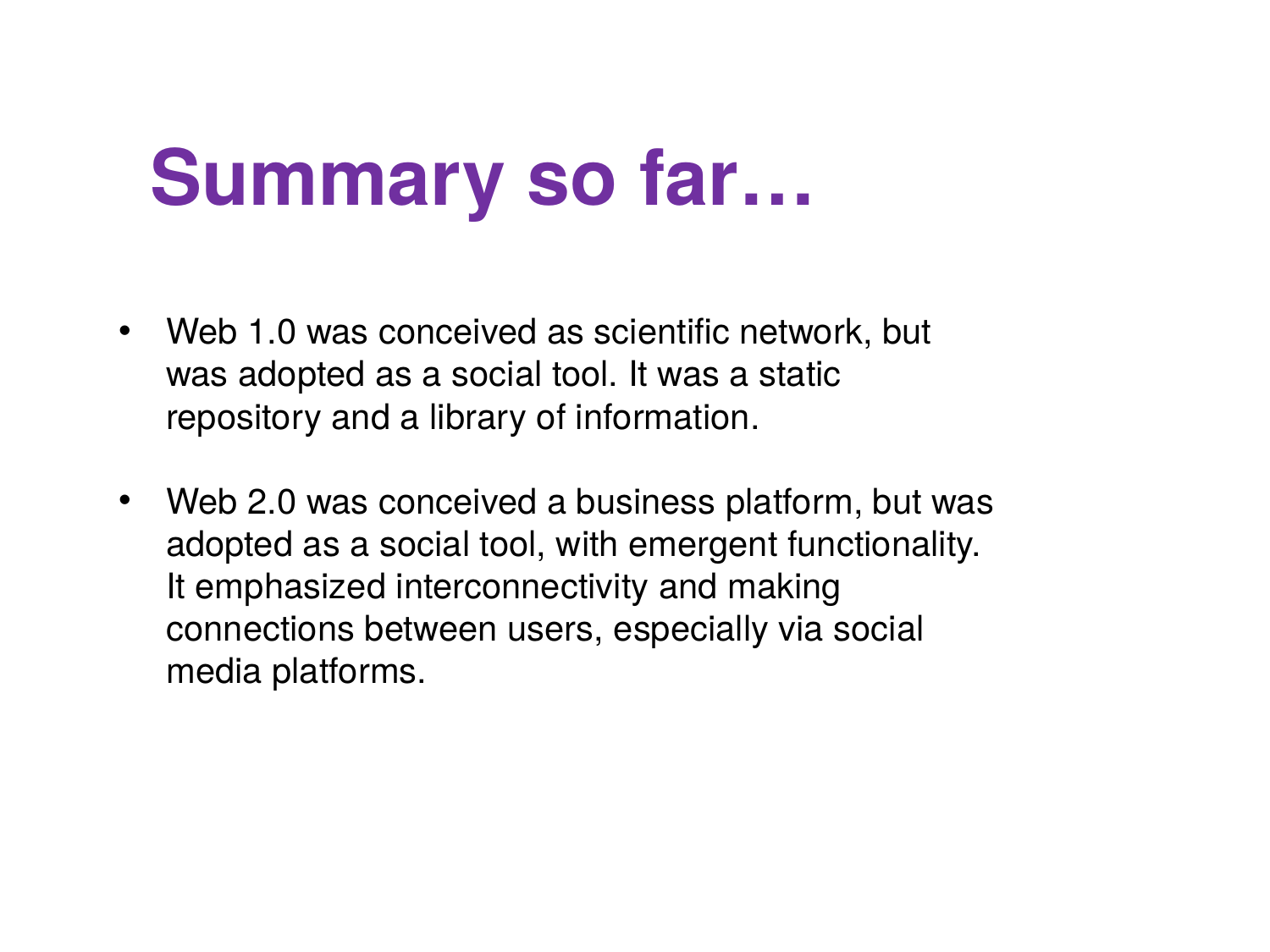

# Summary so far…
Web 1.0 was conceived as scientific network, but was adopted as a social tool. It was a static repository and a library of information.
Web 2.0 was conceived a business platform, but was adopted as a social tool, with emergent functionality. It emphasized interconnectivity and making connections between users, especially via social media platforms.